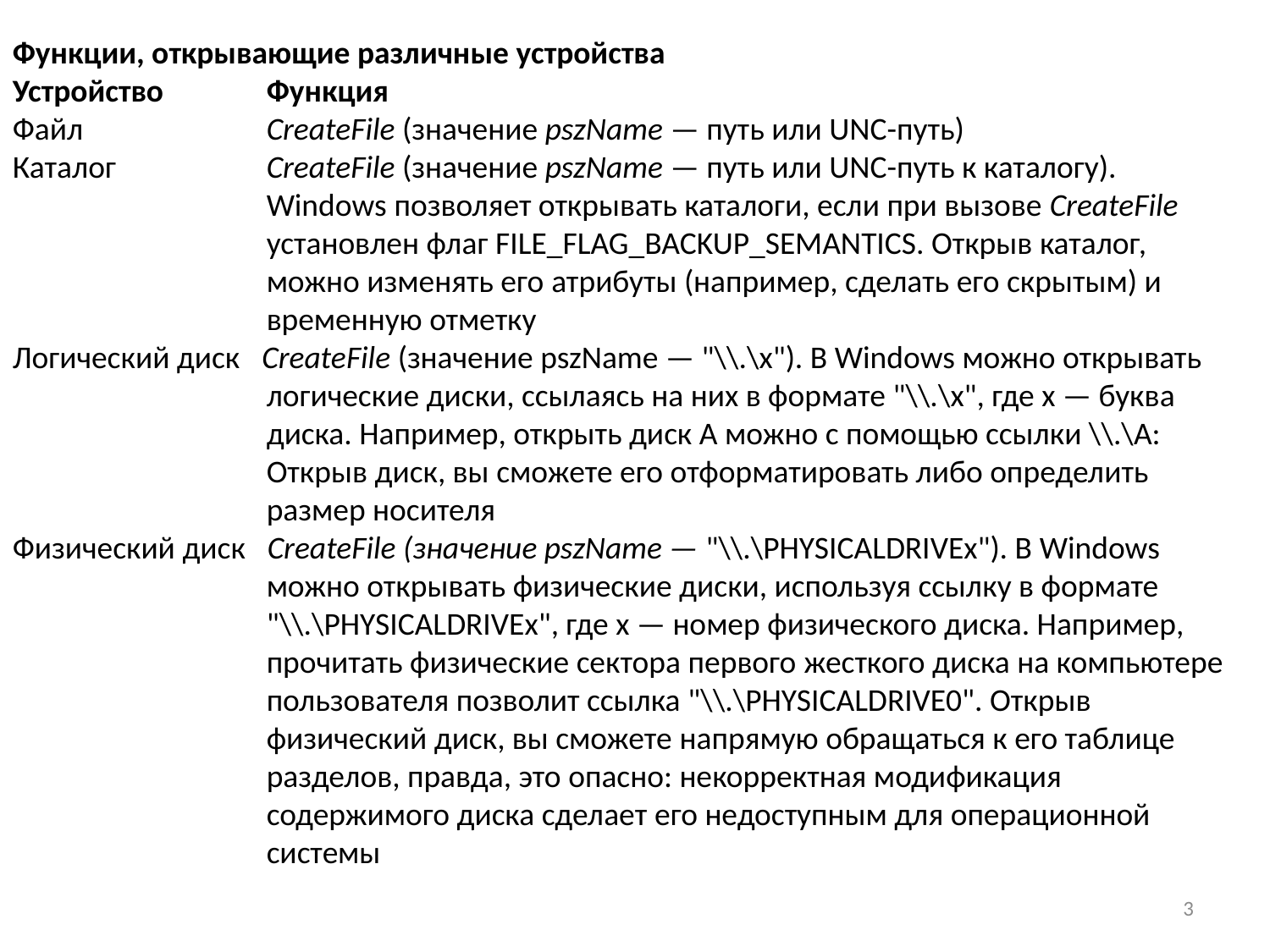

Функции, открывающие различные устройства
Устройство 	Функция
Файл 		CreateFile (значение pszName — путь или UNC-путь)
Каталог 		CreateFile (значение pszName — путь или UNC-путь к каталогу). 			Windows позволяет открывать каталоги, если при вызове CreateFile   		установлен флаг FILE_FLAG_BACKUP_SEMANTICS. Открыв каталог, 			можно изменять его атрибуты (например, сделать его скрытым) и 		временную отметку
Логический диск   CreateFile (значение pszName — "\\.\x"). В Windows можно открывать 		логические диски, ссылаясь на них в формате "\\.\x", где х — буква 		диска. Например, открыть диск А можно с помощью ссылки \\.\A: 		Открыв диск, вы сможете его отформатировать либо определить   		размер носителя
Физический диск   CreateFile (значение pszName — "\\.\PHYSICALDRIVEx"). В Windows 		можно открывать физические диски, используя ссылку в формате 		"\\.\PHYSICALDRIVEx", где х — номер физического диска. Например, 		прочитать физические сектора первого жесткого диска на компьютере 		пользователя позволит ссылка "\\.\PHYSICALDRIVE0". Открыв 			физический диск, вы сможете напрямую обращаться к его таблице 		разделов, правда, это опасно: некорректная модификация 			содержимого диска сделает его недоступным для операционной 		системы
3